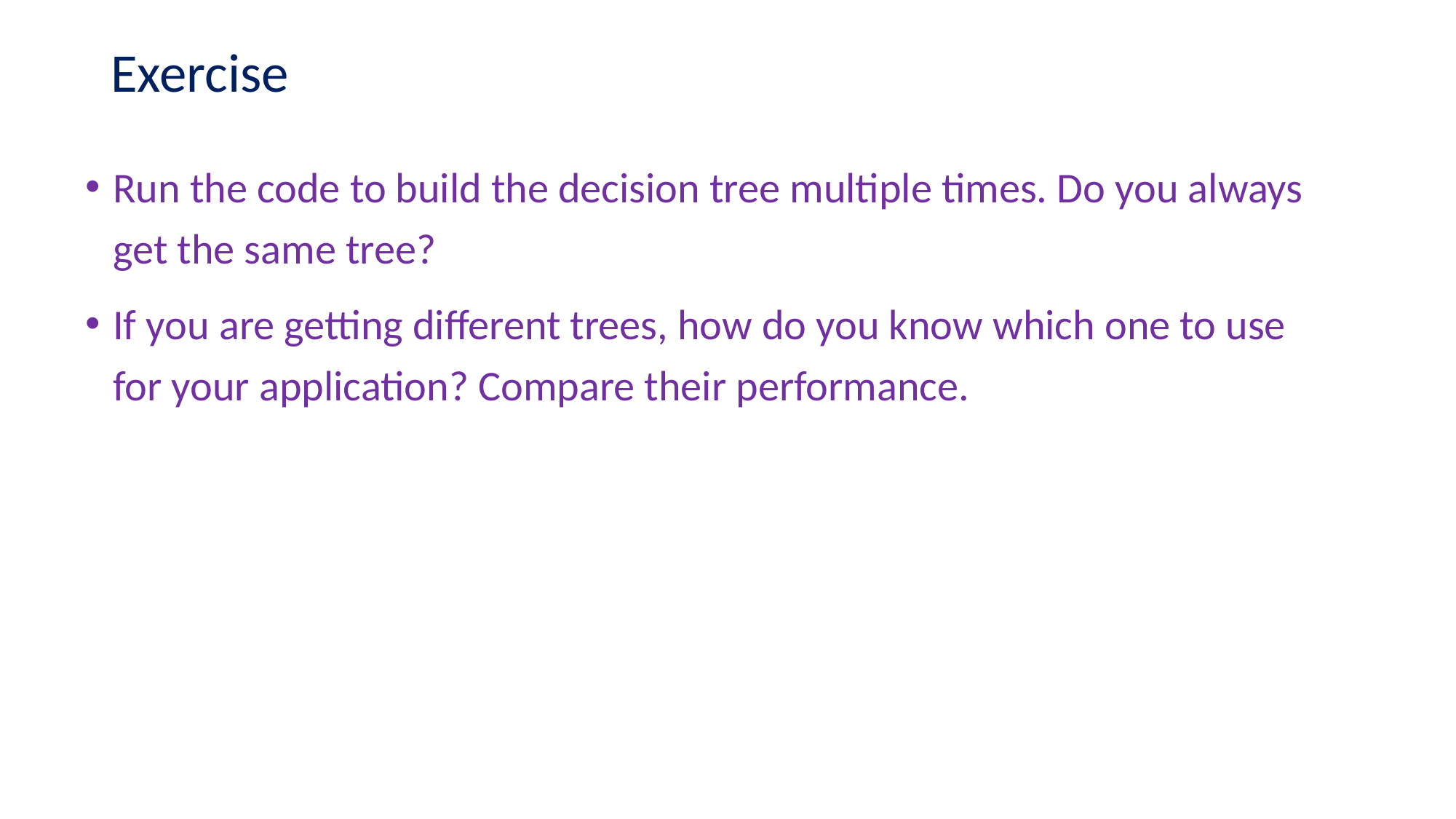

# Exercise
Run the code to build the decision tree multiple times. Do you always get the same tree?
If you are getting different trees, how do you know which one to use for your application? Compare their performance.